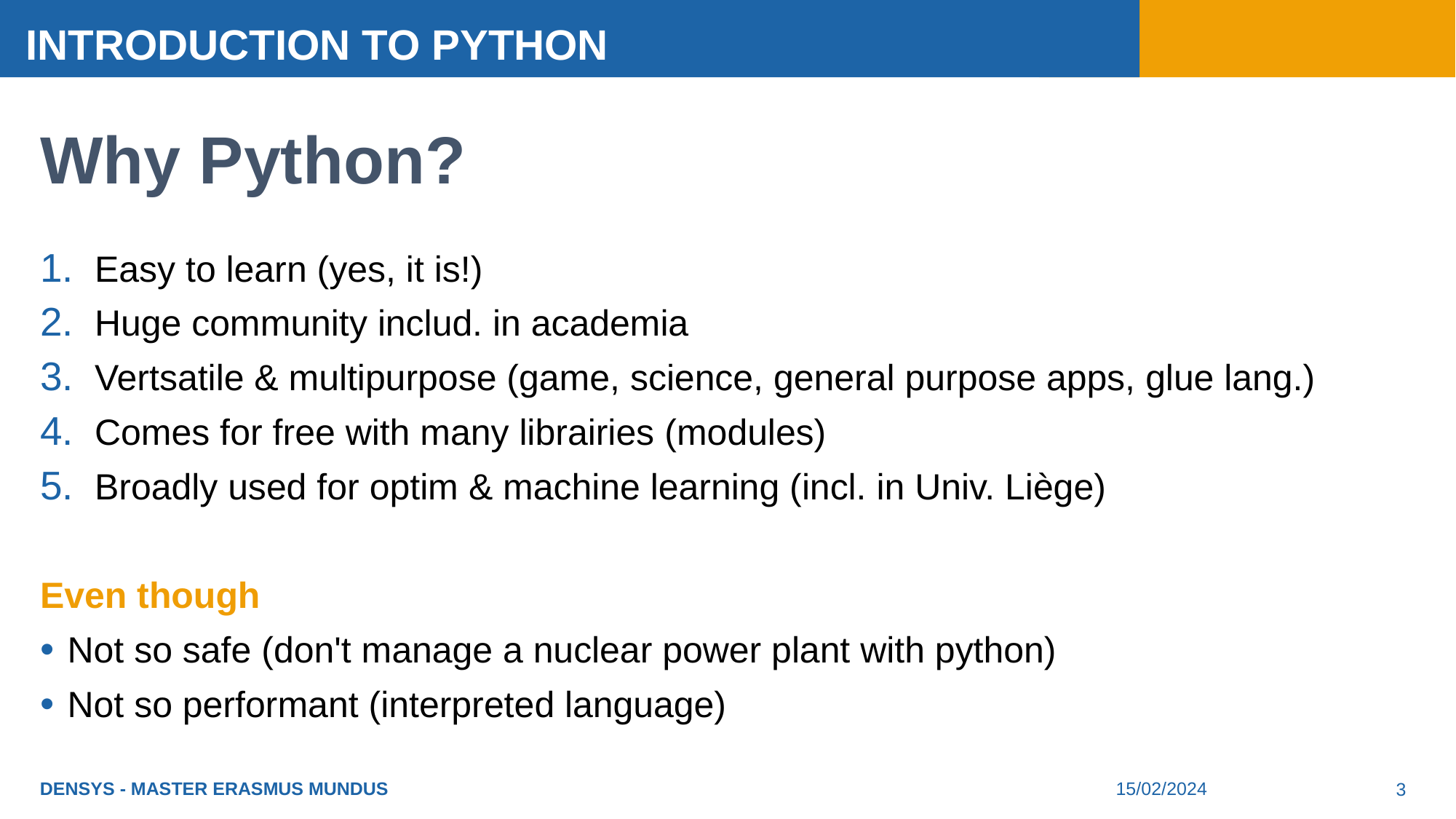

# Why Python?
Easy to learn (yes, it is!)
Huge community includ. in academia
Vertsatile & multipurpose (game, science, general purpose apps, glue lang.)
Comes for free with many librairies (modules)
Broadly used for optim & machine learning (incl. in Univ. Liège)

Even though
Not so safe (don't manage a nuclear power plant with python)
Not so performant (interpreted language)
DENSYS - MASTER ERASMUS MUNDUS
15/02/2024
3